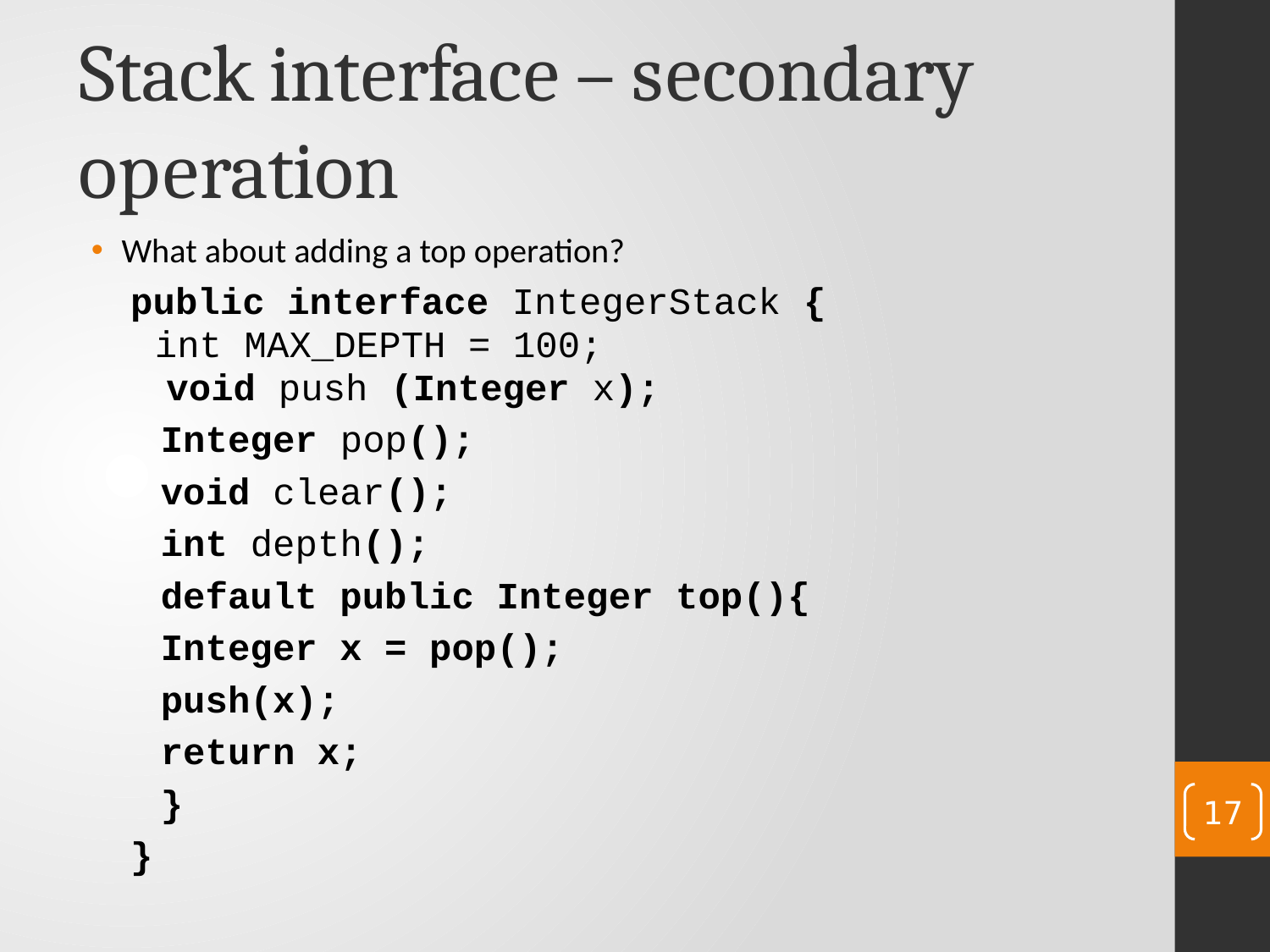

# Stack interface – secondary operation
What about adding a top operation?
public interface IntegerStack {
	  int MAX_DEPTH = 100;
	  void push (Integer x);
	Integer pop();
	void clear();
	int depth();
	default public Integer top(){
		Integer x = pop();
		push(x);
		return x;
	}
}

17